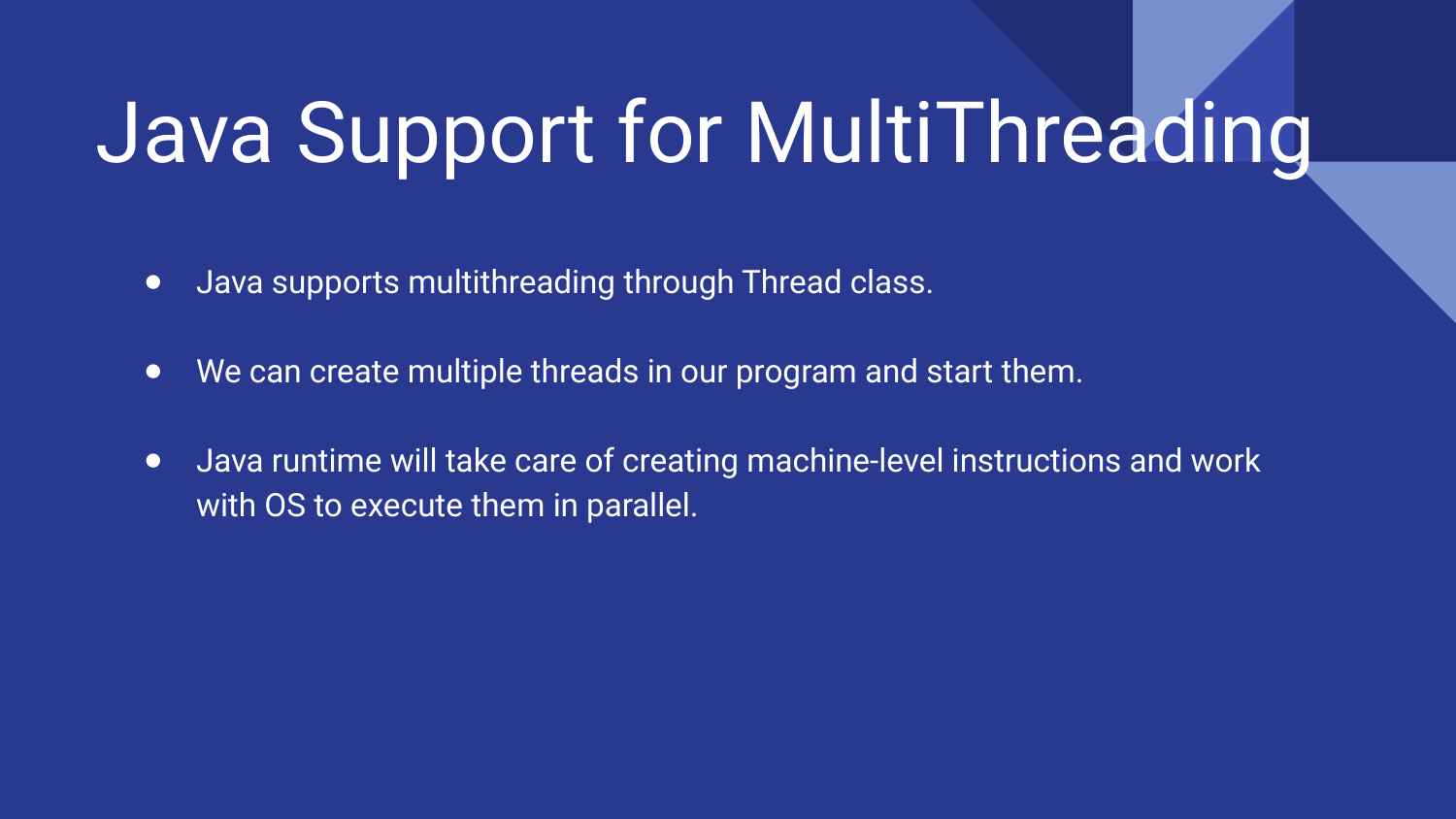

# Java Support for MultiThreading
Java supports multithreading through Thread class.

We can create multiple threads in our program and start them.

Java runtime will take care of creating machine-level instructions and work with OS to execute them in parallel.